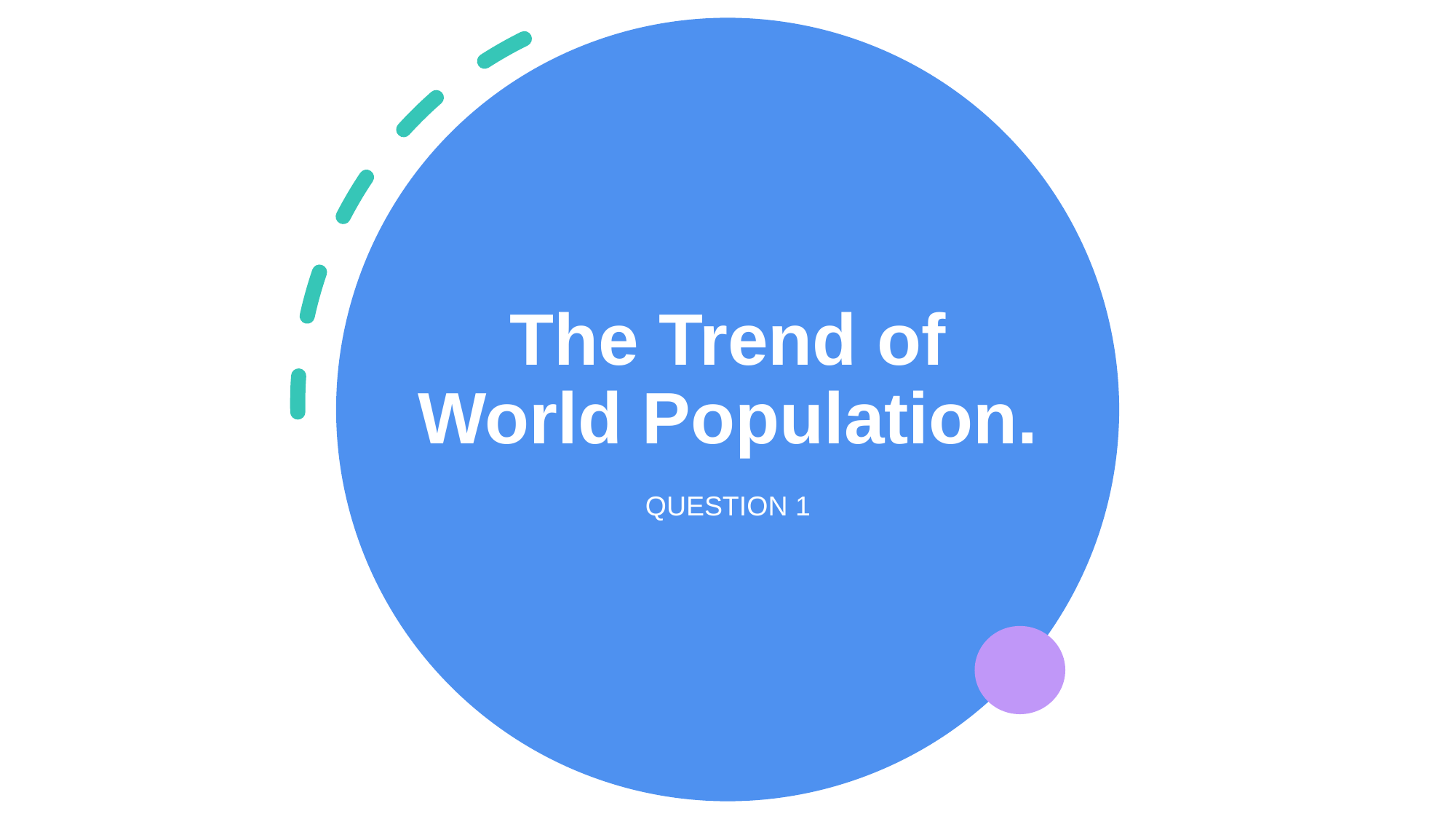

# The Trend of World Population.
QUESTION 1